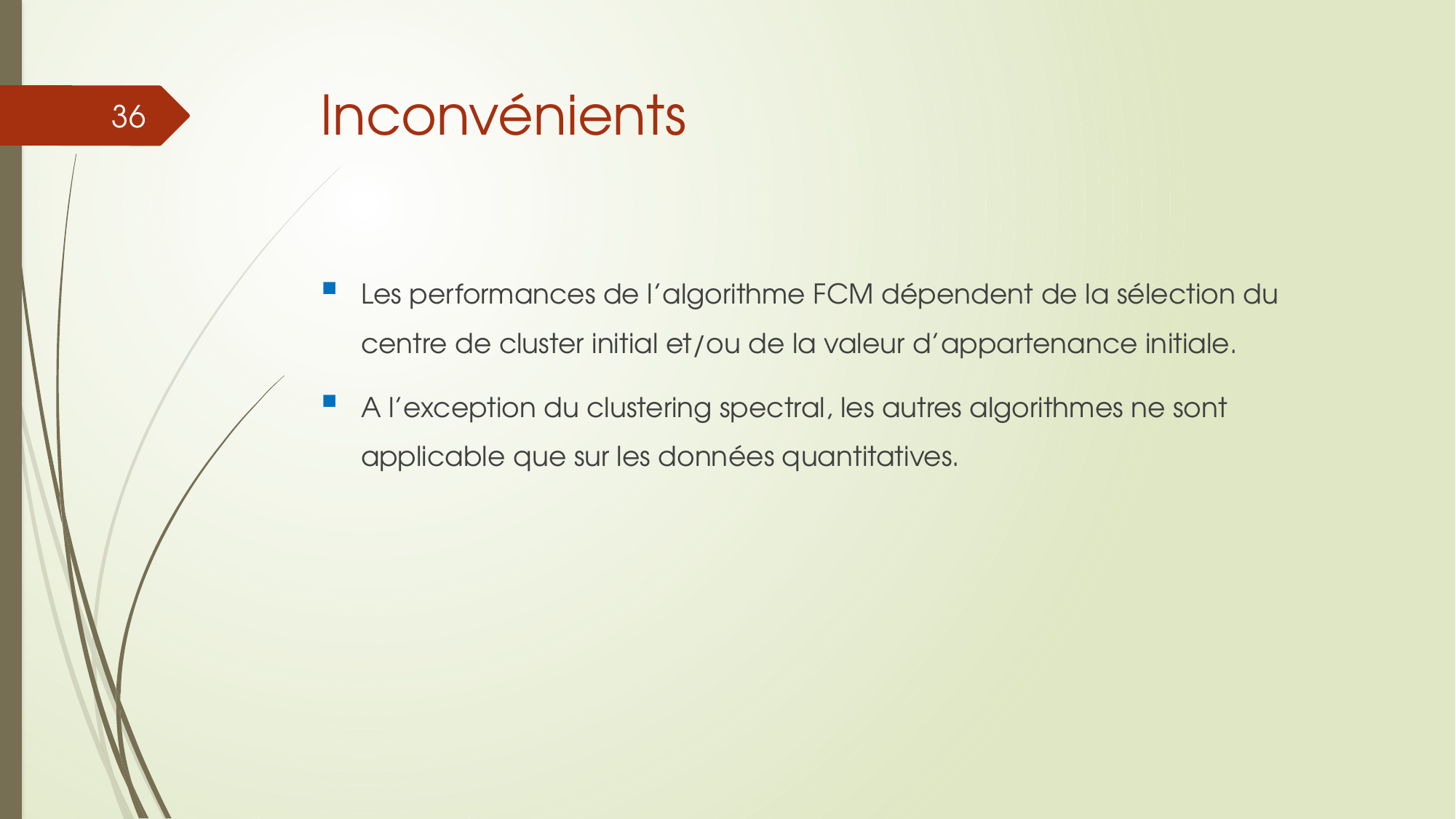

# Inconvénients
36
Les performances de l’algorithme FCM dépendent de la sélection du centre de cluster initial et/ou de la valeur d’appartenance initiale.
A l’exception du clustering spectral, les autres algorithmes ne sont applicable que sur les données quantitatives.